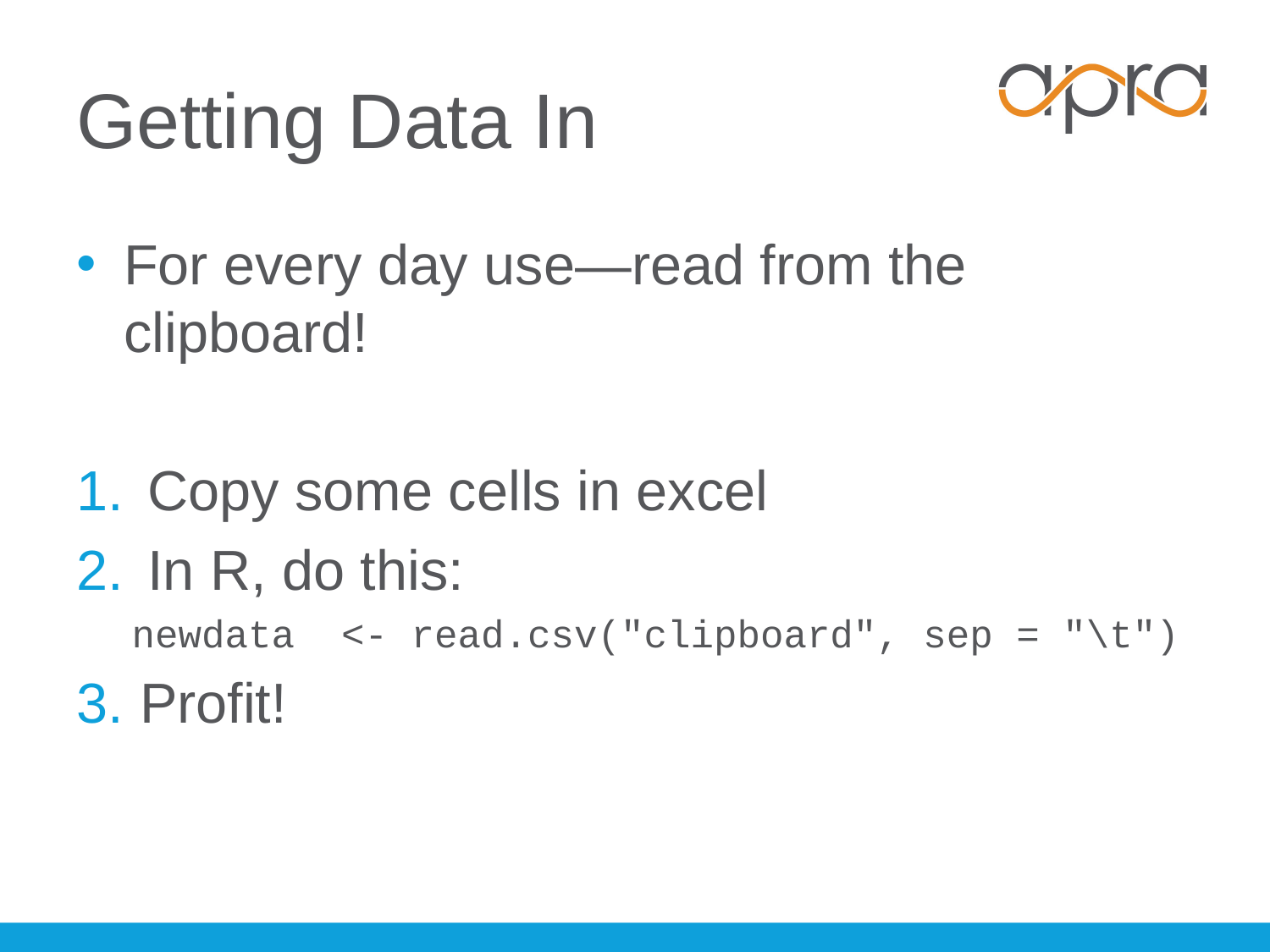

# Getting Data In
For every day use—read from the clipboard!

Copy some cells in excel
In R, do this:
newdata  <- read.csv("clipboard", sep = "\t")
Profit!